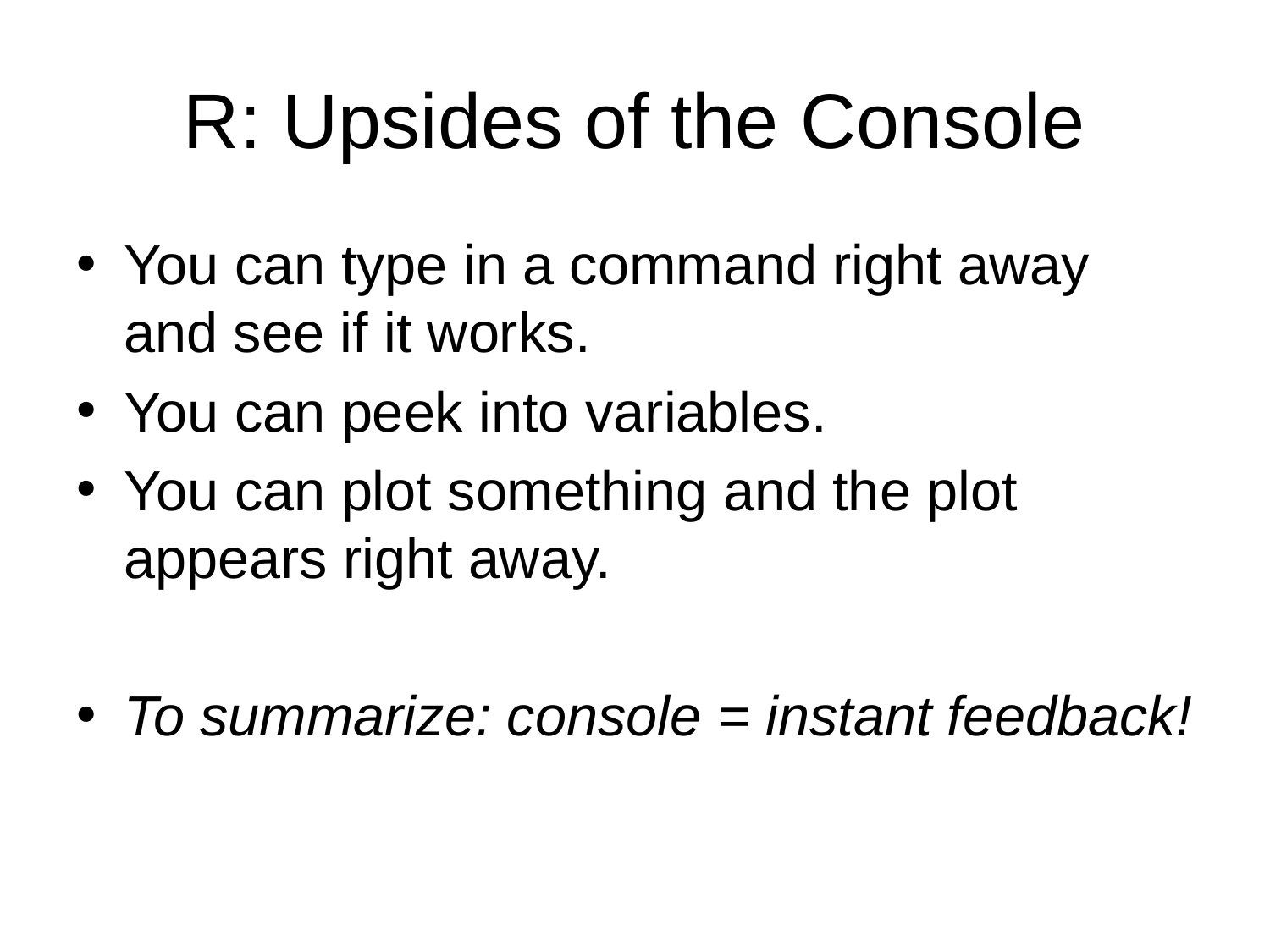

# R: Upsides of the Console
You can type in a command right away and see if it works.
You can peek into variables.
You can plot something and the plot appears right away.

To summarize: console = instant feedback!